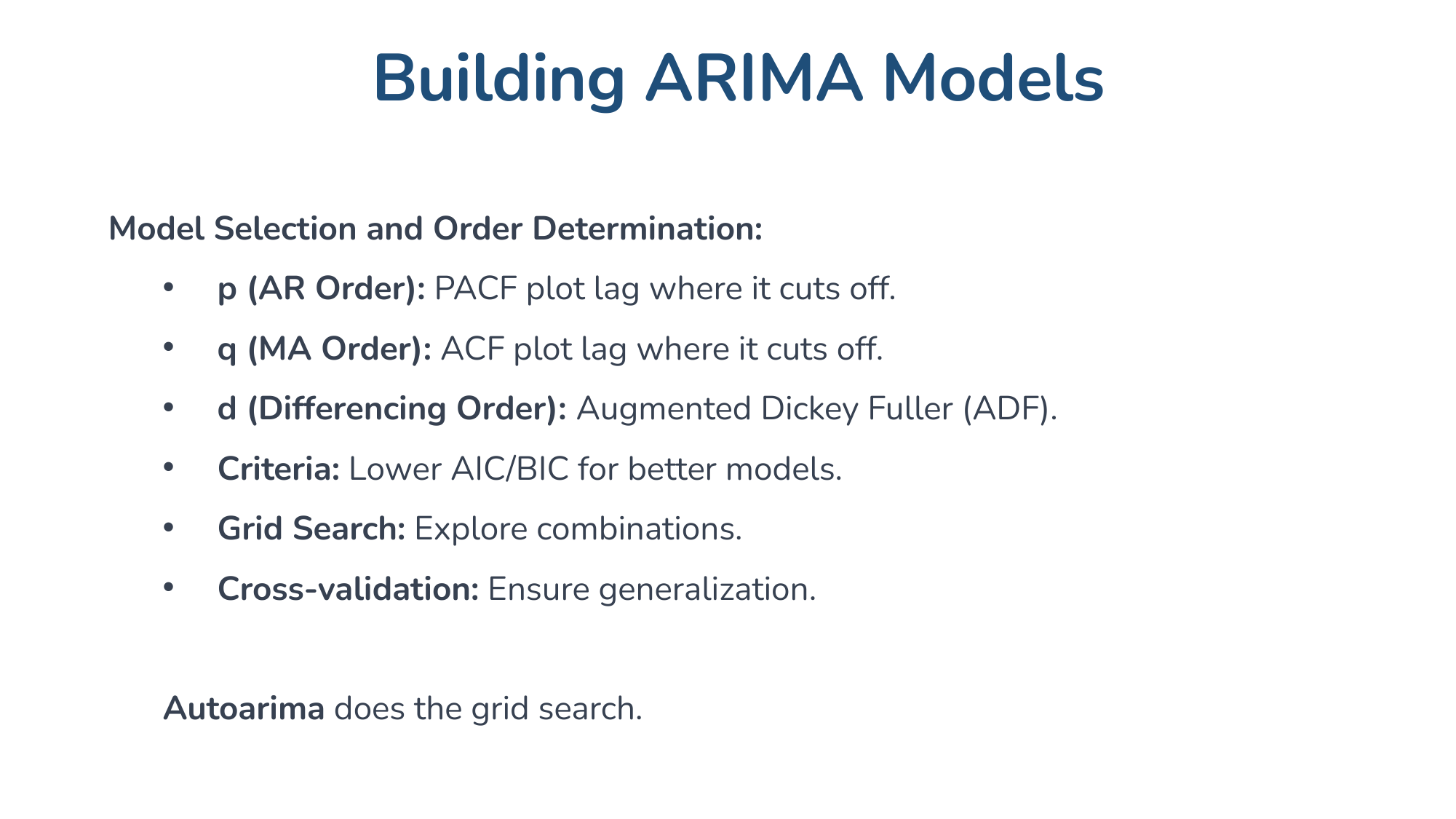

Building ARIMA Models
Model Selection and Order Determination:
p (AR Order): PACF plot lag where it cuts off.
q (MA Order): ACF plot lag where it cuts off.
d (Differencing Order): Augmented Dickey Fuller (ADF).
Criteria: Lower AIC/BIC for better models.
Grid Search: Explore combinations.
Cross-validation: Ensure generalization.

Autoarima does the grid search.